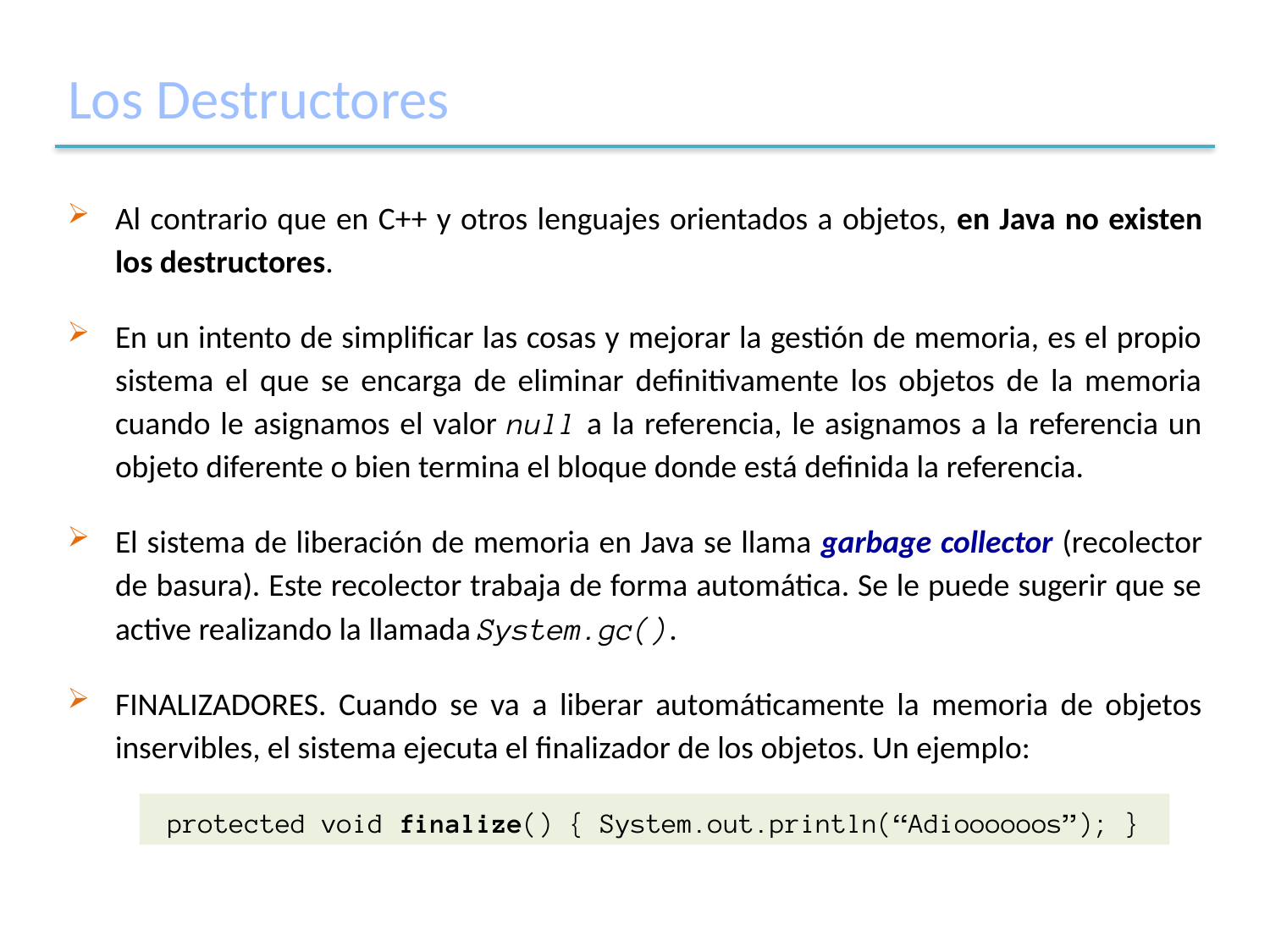

# Los Destructores
Al contrario que en C++ y otros lenguajes orientados a objetos, en Java no existen los destructores.
En un intento de simplificar las cosas y mejorar la gestión de memoria, es el propio sistema el que se encarga de eliminar definitivamente los objetos de la memoria cuando le asignamos el valor null a la referencia, le asignamos a la referencia un objeto diferente o bien termina el bloque donde está definida la referencia.
El sistema de liberación de memoria en Java se llama garbage collector (recolector de basura). Este recolector trabaja de forma automática. Se le puede sugerir que se active realizando la llamada System.gc().
FINALIZADORES. Cuando se va a liberar automáticamente la memoria de objetos inservibles, el sistema ejecuta el finalizador de los objetos. Un ejemplo:
protected void finalize() { System.out.println(“Adioooooos”); }